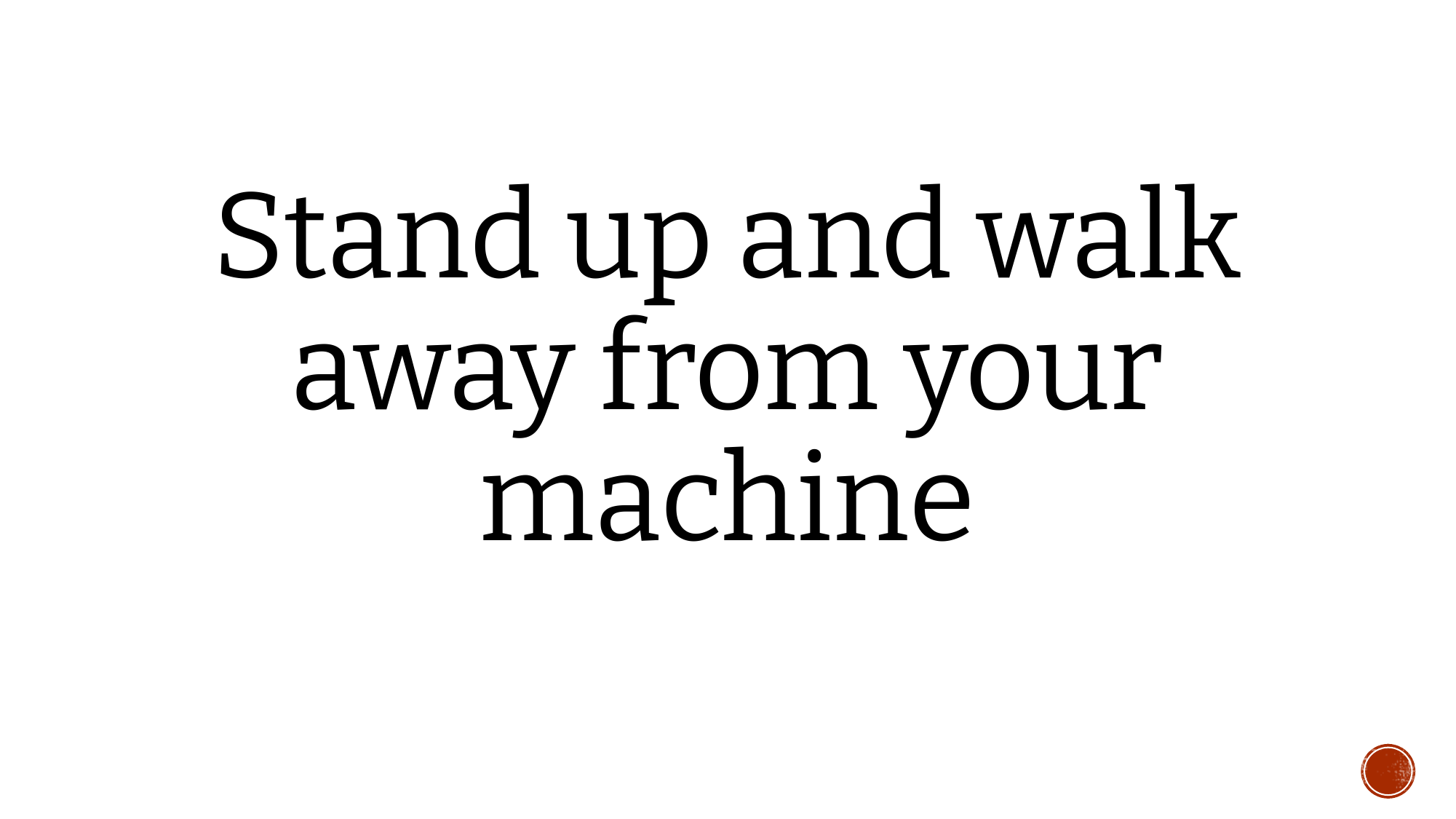

Stand up and walk away from your machine